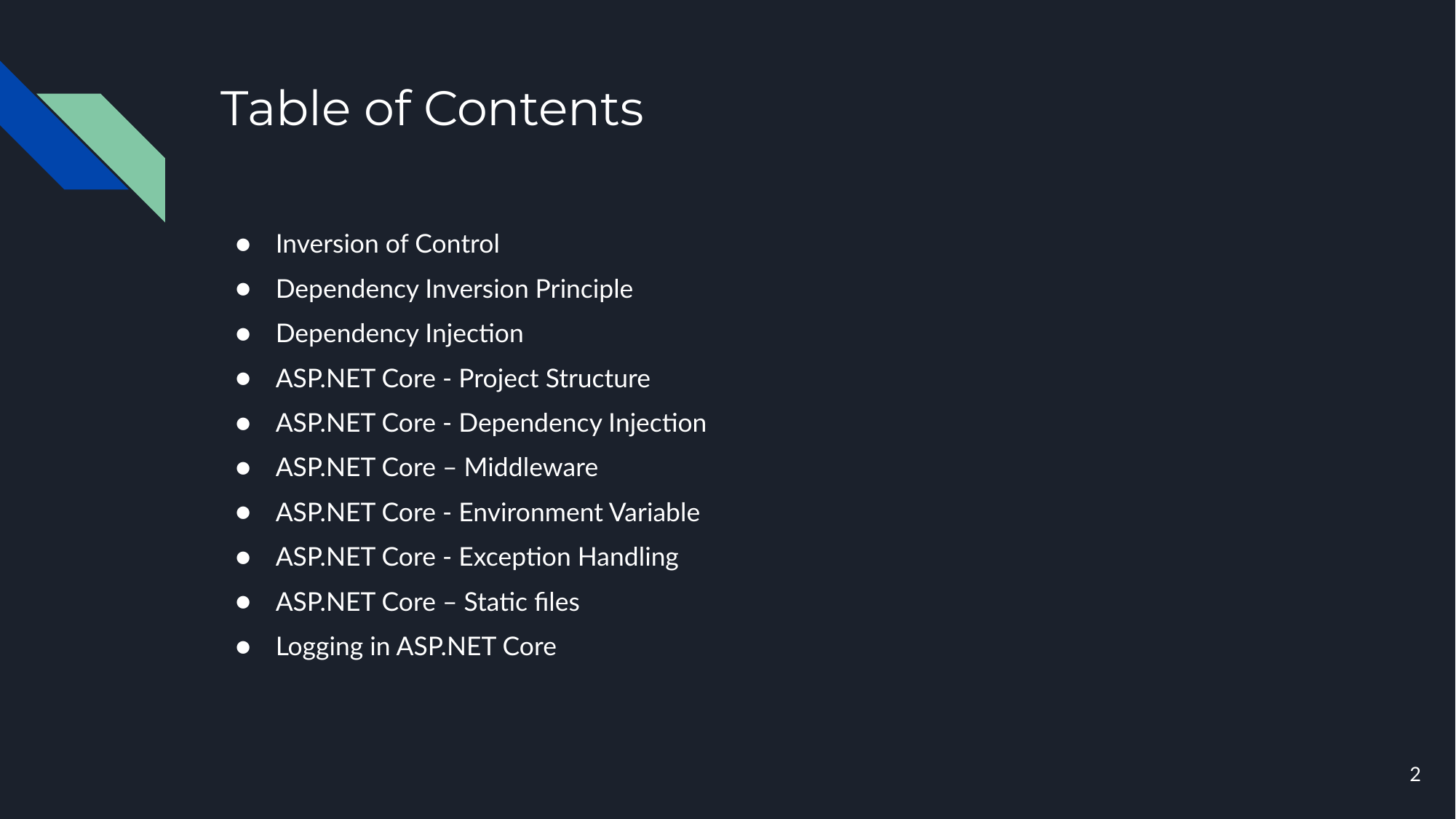

# Table of Contents
Inversion of Control
Dependency Inversion Principle
Dependency Injection
ASP.NET Core - Project Structure
ASP.NET Core - Dependency Injection
ASP.NET Core – Middleware
ASP.NET Core - Environment Variable
ASP.NET Core - Exception Handling
ASP.NET Core – Static files
Logging in ASP.NET Core
2